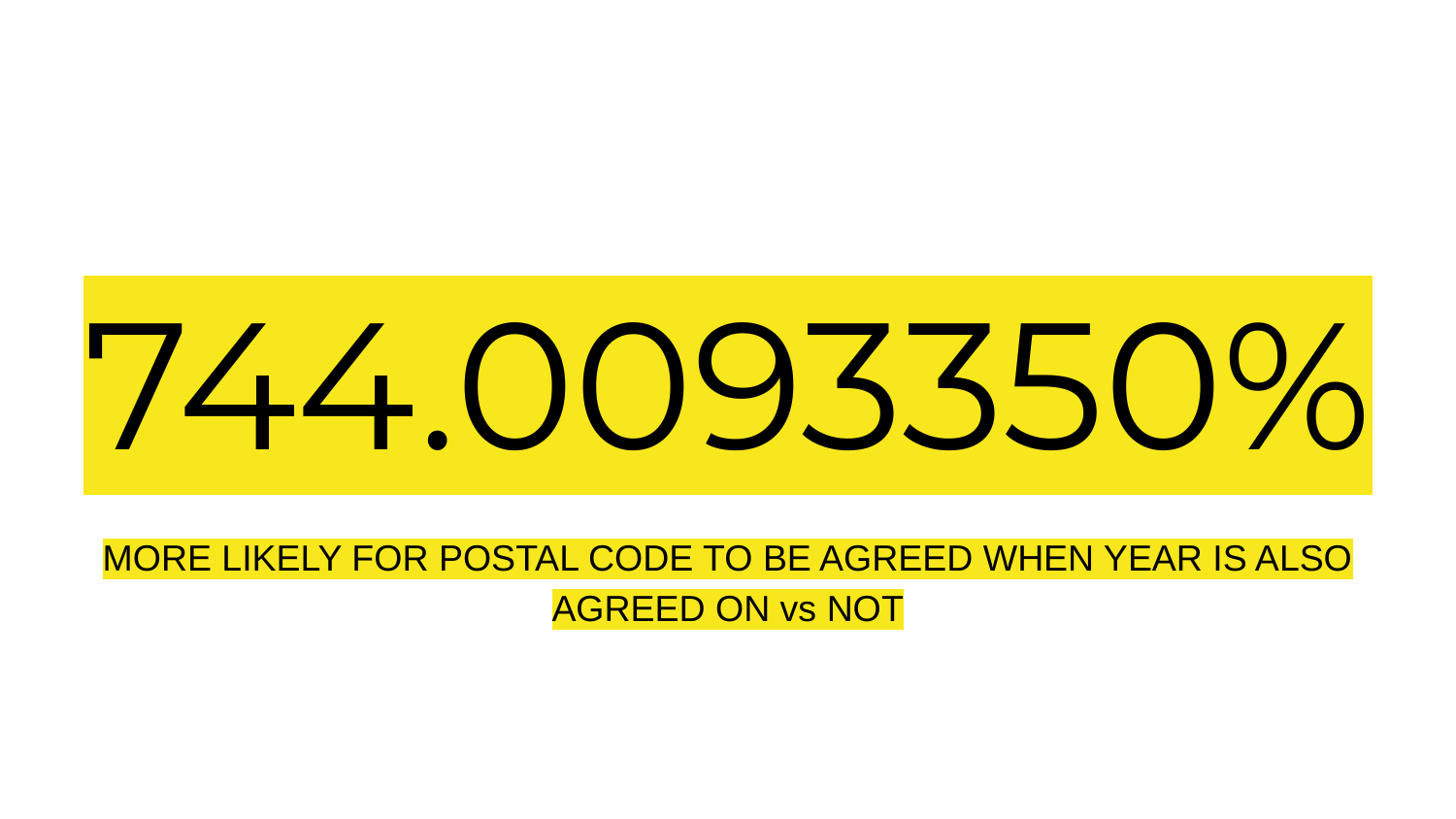

# 744.0093350%
MORE LIKELY FOR POSTAL CODE TO BE AGREED WHEN YEAR IS ALSO AGREED ON vs NOT